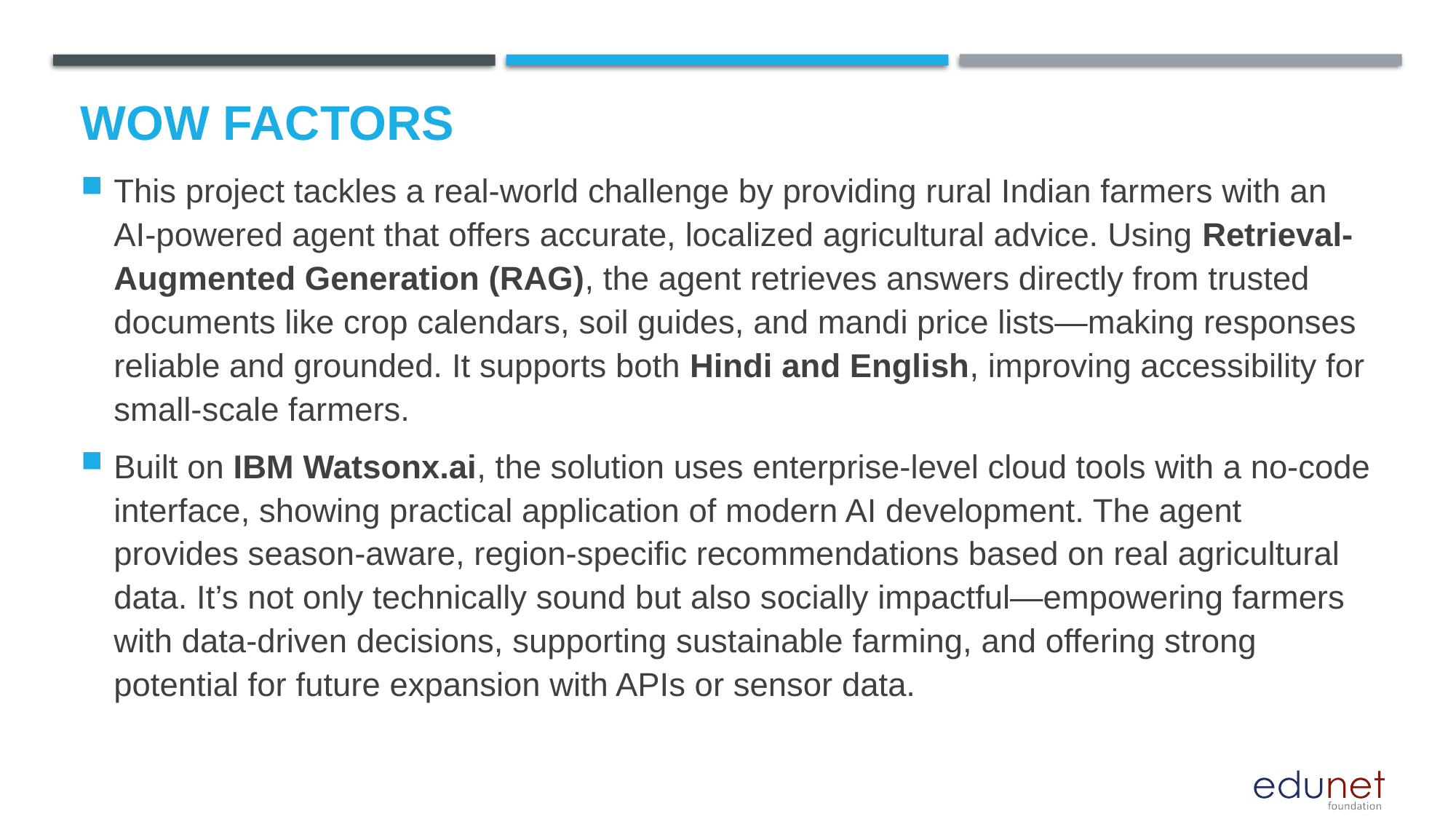

# Wow factors
This project tackles a real-world challenge by providing rural Indian farmers with an AI-powered agent that offers accurate, localized agricultural advice. Using Retrieval-Augmented Generation (RAG), the agent retrieves answers directly from trusted documents like crop calendars, soil guides, and mandi price lists—making responses reliable and grounded. It supports both Hindi and English, improving accessibility for small-scale farmers.
Built on IBM Watsonx.ai, the solution uses enterprise-level cloud tools with a no-code interface, showing practical application of modern AI development. The agent provides season-aware, region-specific recommendations based on real agricultural data. It’s not only technically sound but also socially impactful—empowering farmers with data-driven decisions, supporting sustainable farming, and offering strong potential for future expansion with APIs or sensor data.